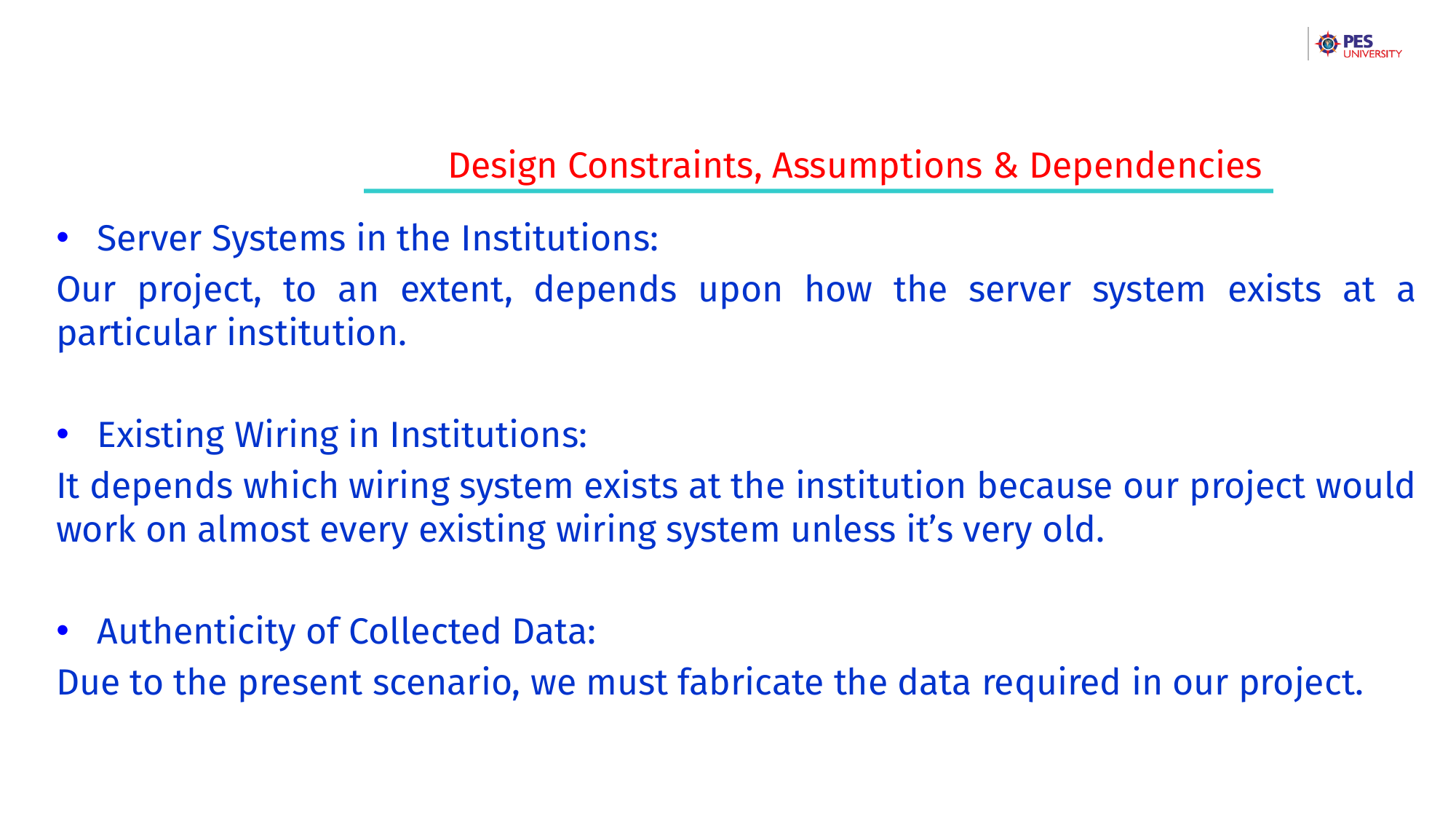

Design Constraints, Assumptions & Dependencies

Server Systems in the Institutions:
Our project, to an extent, depends upon how the server system exists at a particular institution.

Existing Wiring in Institutions:
It depends which wiring system exists at the institution because our project would work on almost every existing wiring system unless it’s very old.

Authenticity of Collected Data:
Due to the present scenario, we must fabricate the data required in our project.